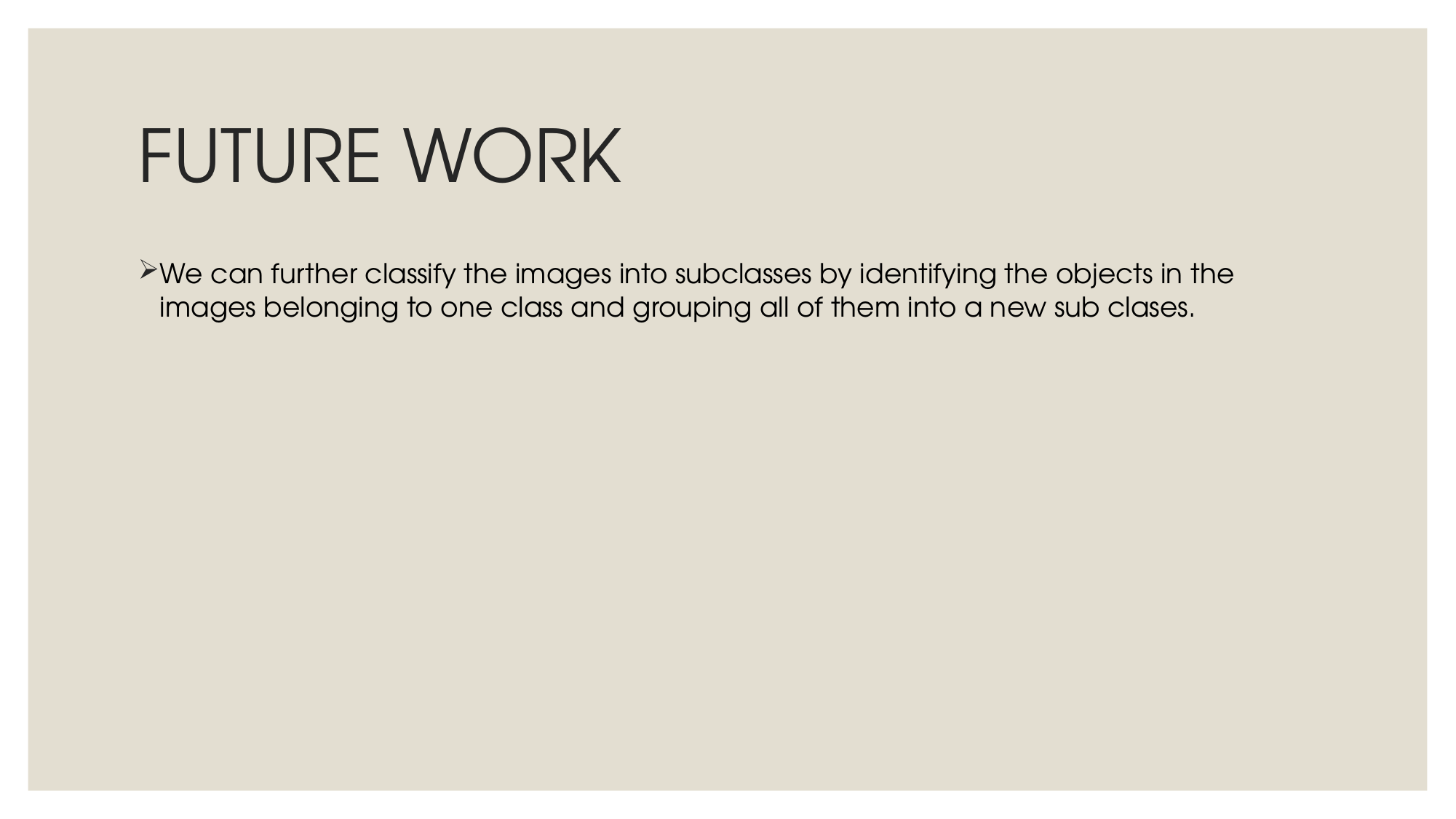

# FUTURE WORK
We can further classify the images into subclasses by identifying the objects in the images belonging to one class and grouping all of them into a new sub clases.